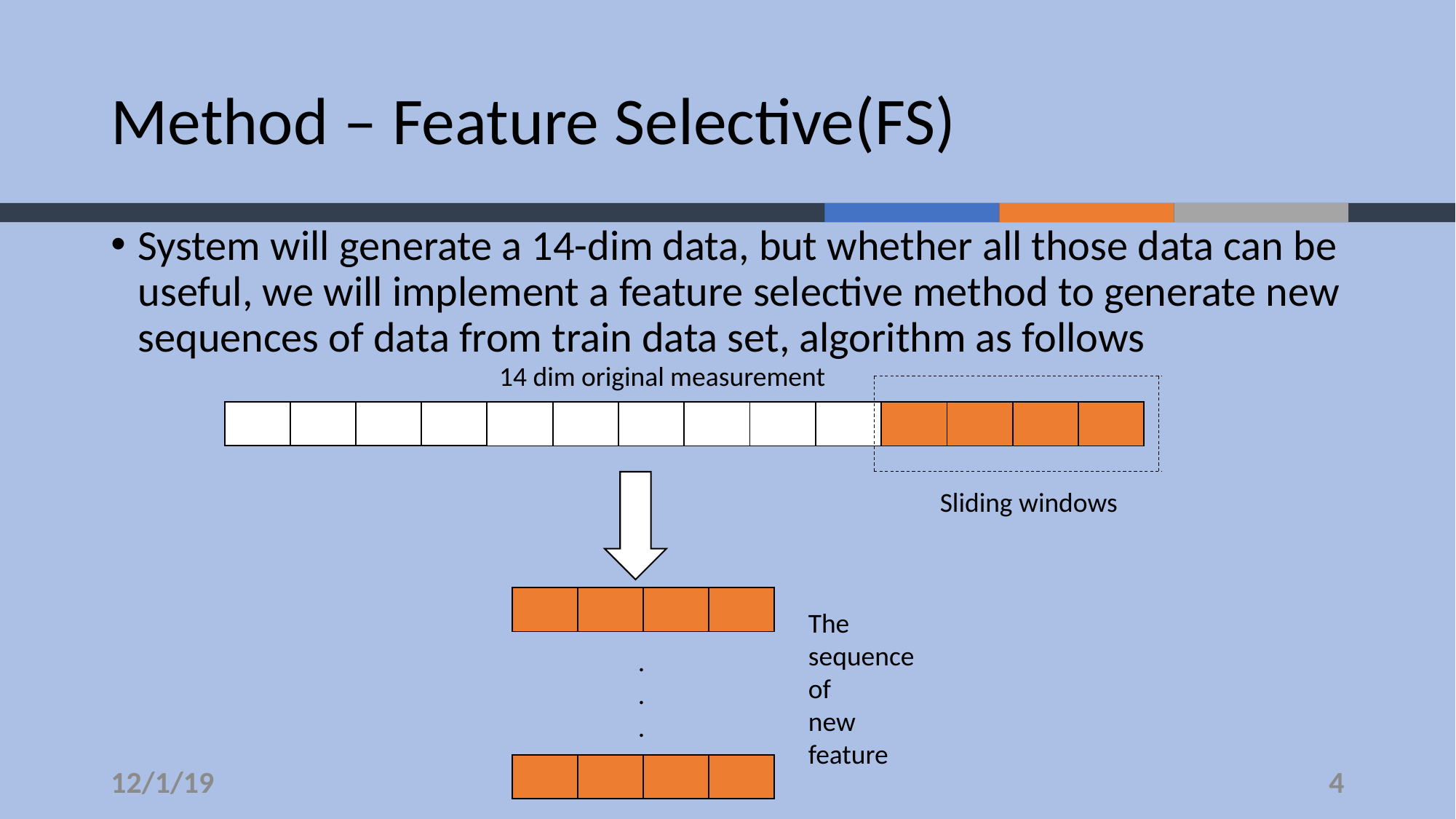

# Method – Feature Selective(FS)
System will generate a 14-dim data, but whether all those data can be useful, we will implement a feature selective method to generate new sequences of data from train data set, algorithm as follows

14 dim original measurement
|  |  |  |  |
| --- | --- | --- | --- |
|  |  |  |  |  |  |  |  |  |  |
| --- | --- | --- | --- | --- | --- | --- | --- | --- | --- |

Sliding windows
|  |  |  |  |
| --- | --- | --- | --- |
The
sequence
of
new
feature
.
.
.
|  |  |  |  |
| --- | --- | --- | --- |
12/1/19
4